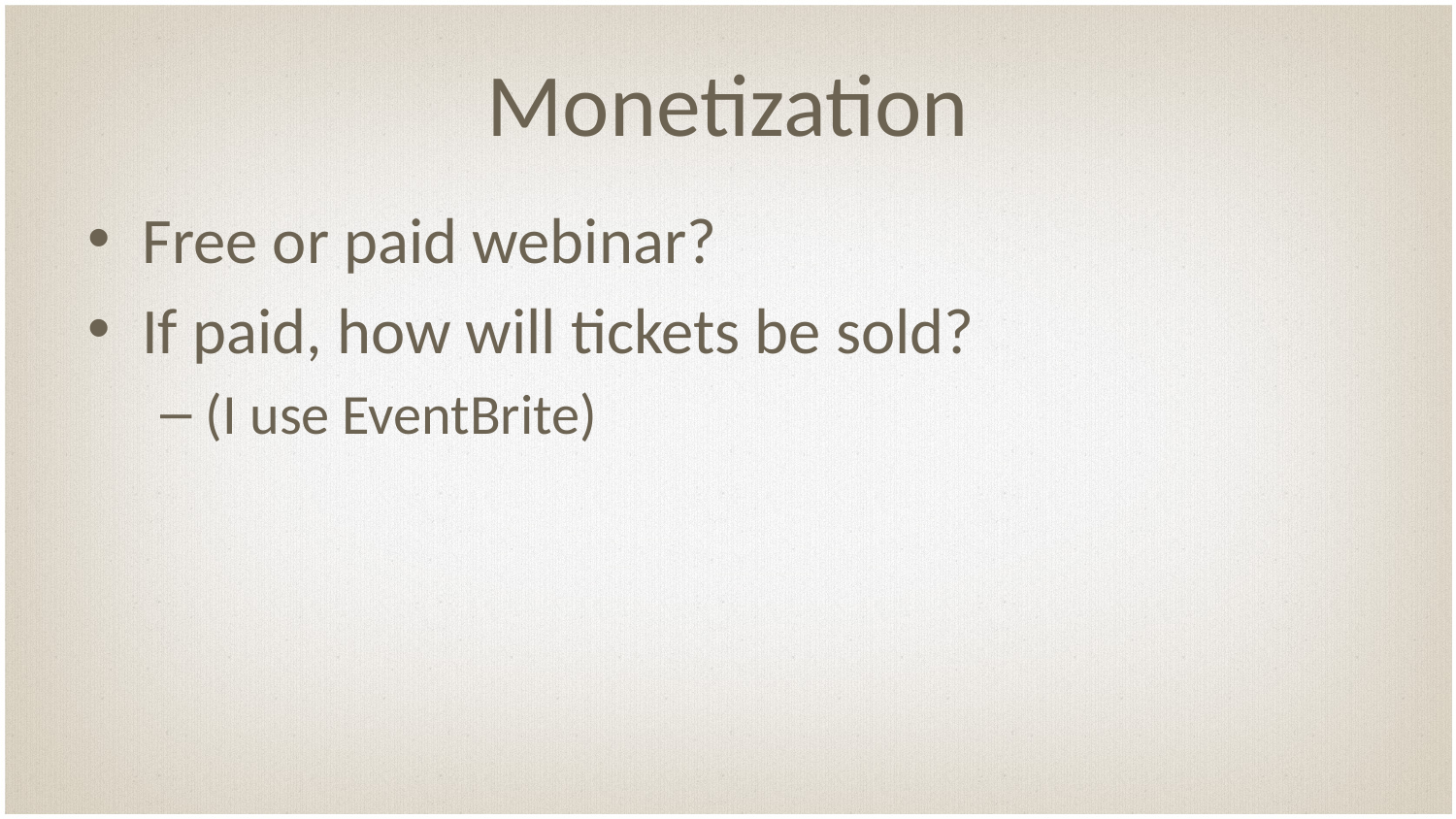

# Monetization
Free or paid webinar?
If paid, how will tickets be sold?
(I use EventBrite)